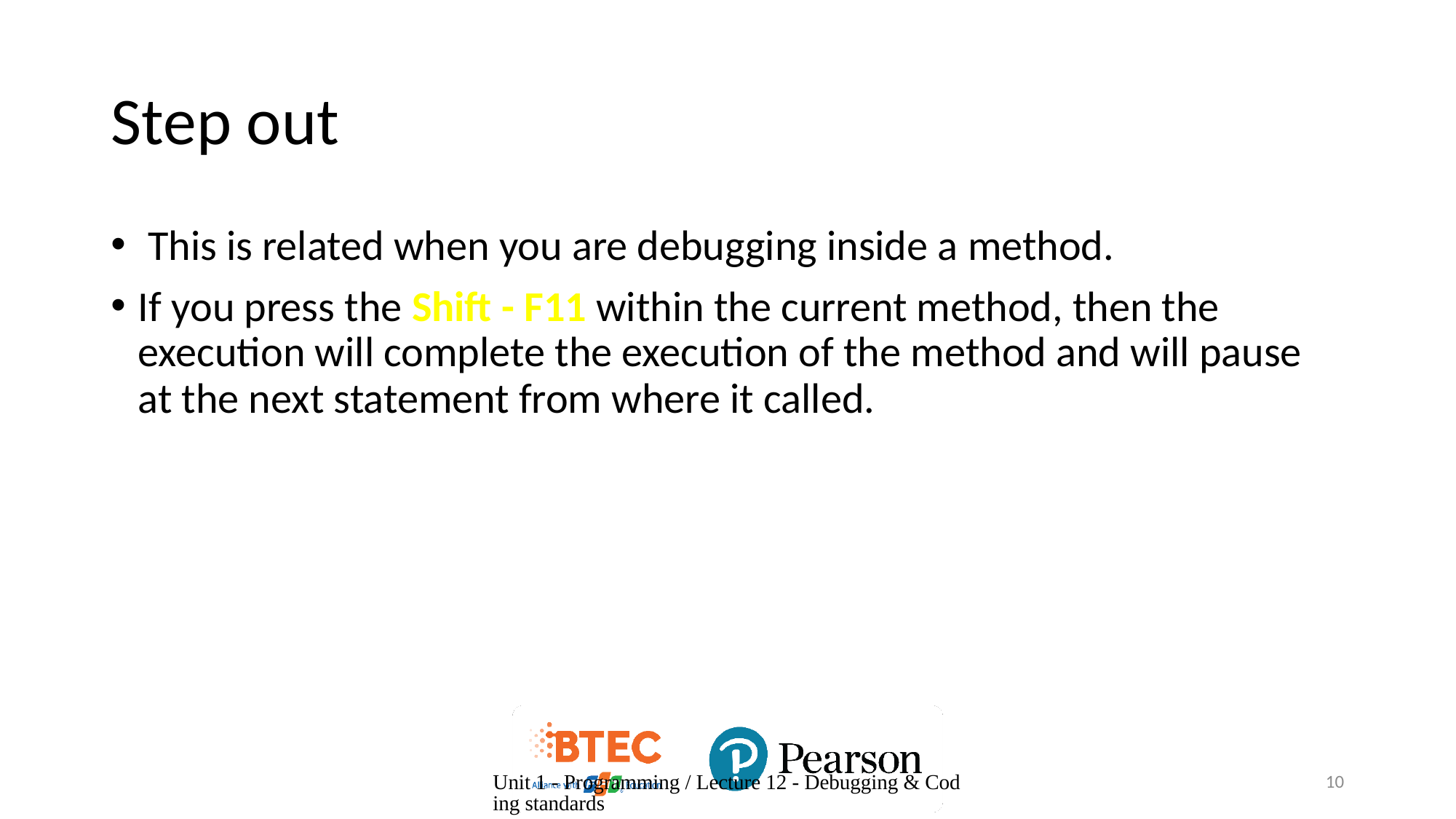

# Step out
 This is related when you are debugging inside a method.
If you press the Shift - F11 within the current method, then the execution will complete the execution of the method and will pause at the next statement from where it called.
Unit 1 - Programming / Lecture 12 - Debugging & Coding standards
10